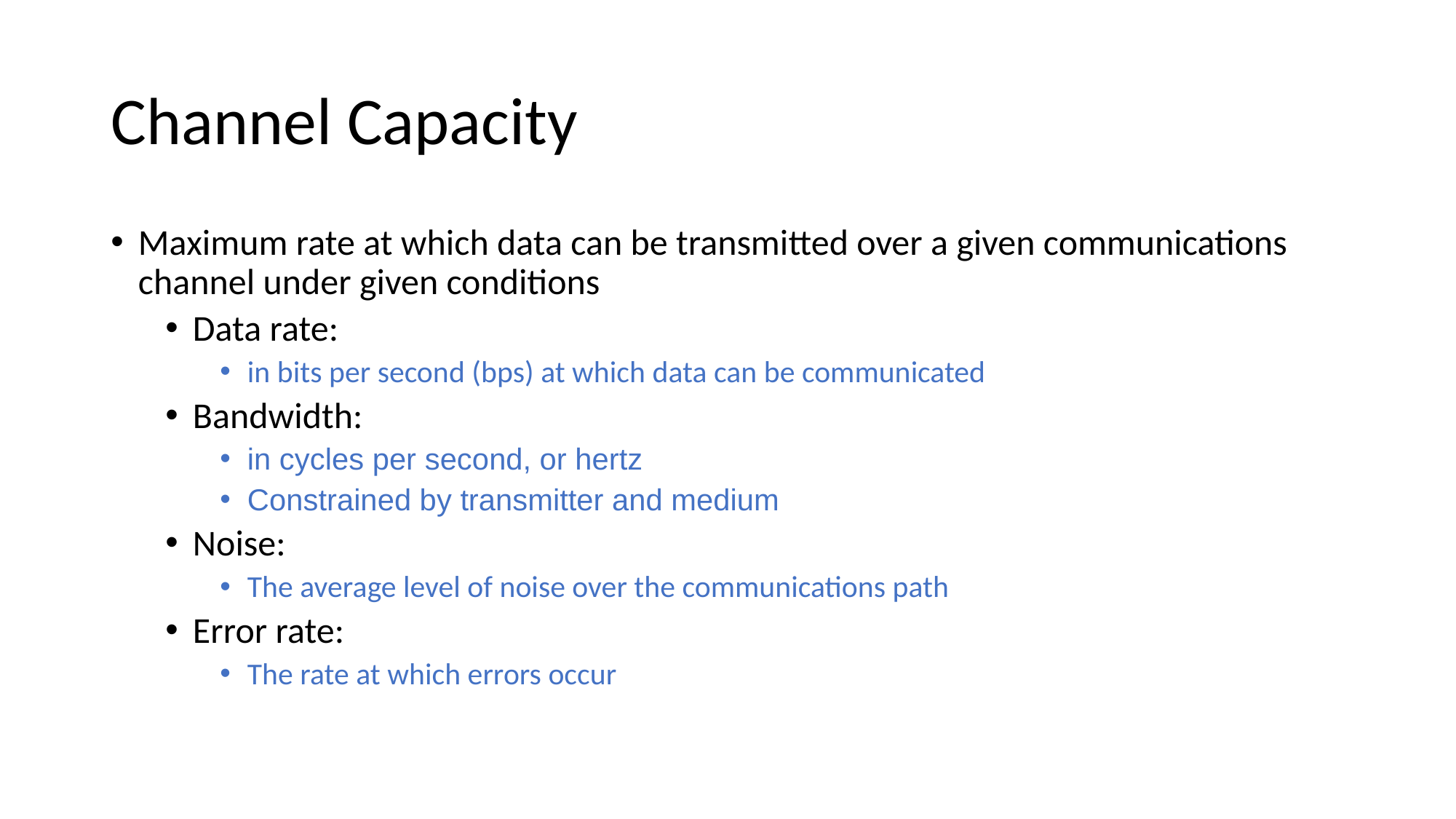

# Channel Capacity
Maximum rate at which data can be transmitted over a given communications channel under given conditions
Data rate:
in bits per second (bps) at which data can be communicated
Bandwidth:
in cycles per second, or hertz
Constrained by transmitter and medium
Noise:
The average level of noise over the communications path
Error rate:
The rate at which errors occur